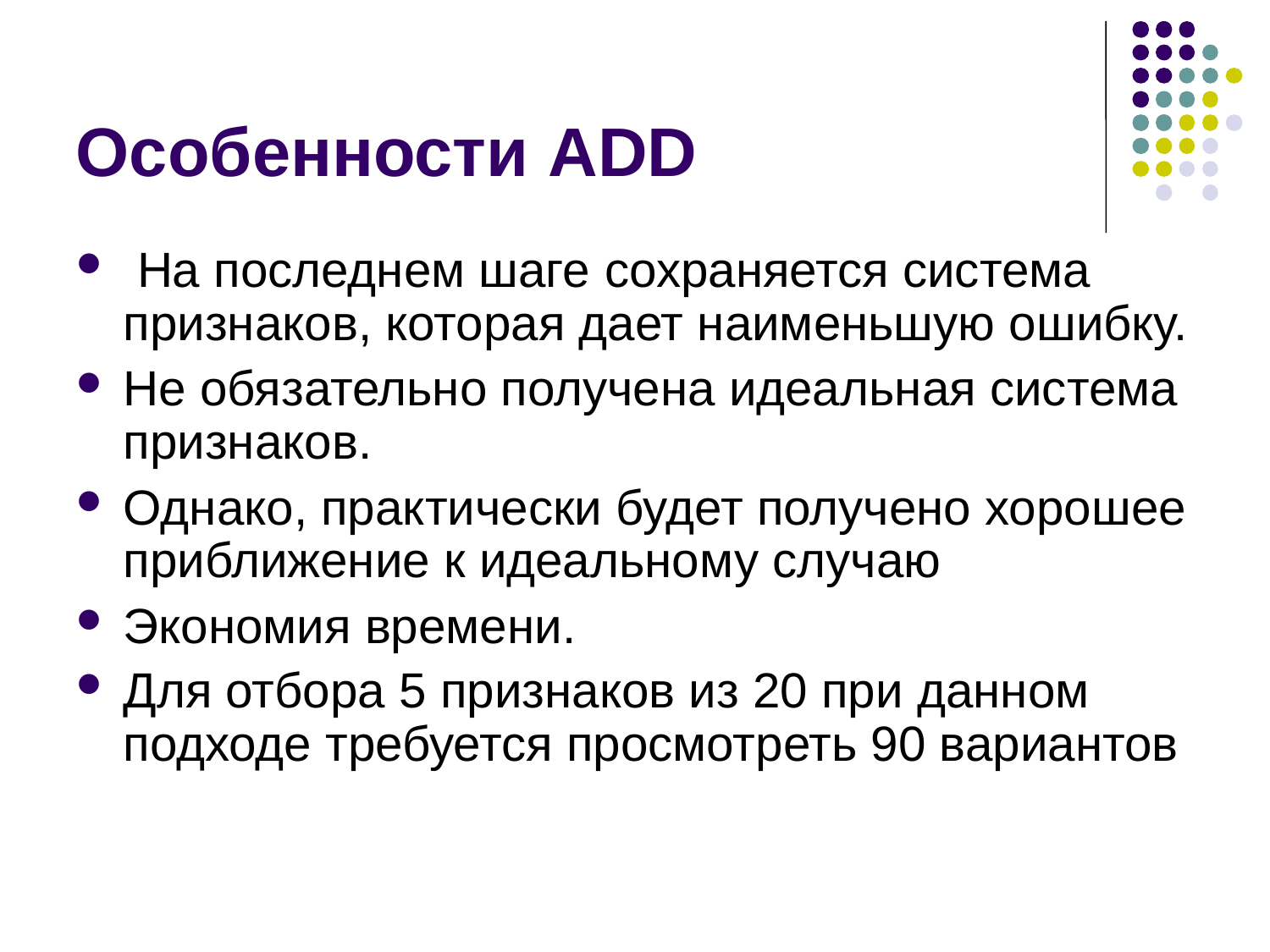

Особенности ADD
 На последнем шаге cохраняется система признаков, которая дает наименьшую ошибку.
Не обязательно получена идеальная система признаков.
Однако, практически будет получено хорошее приближение к идеальному случаю
Экономия времени.
Для отбора 5 признаков из 20 при данном подходе требуется просмотреть 90 вариантов